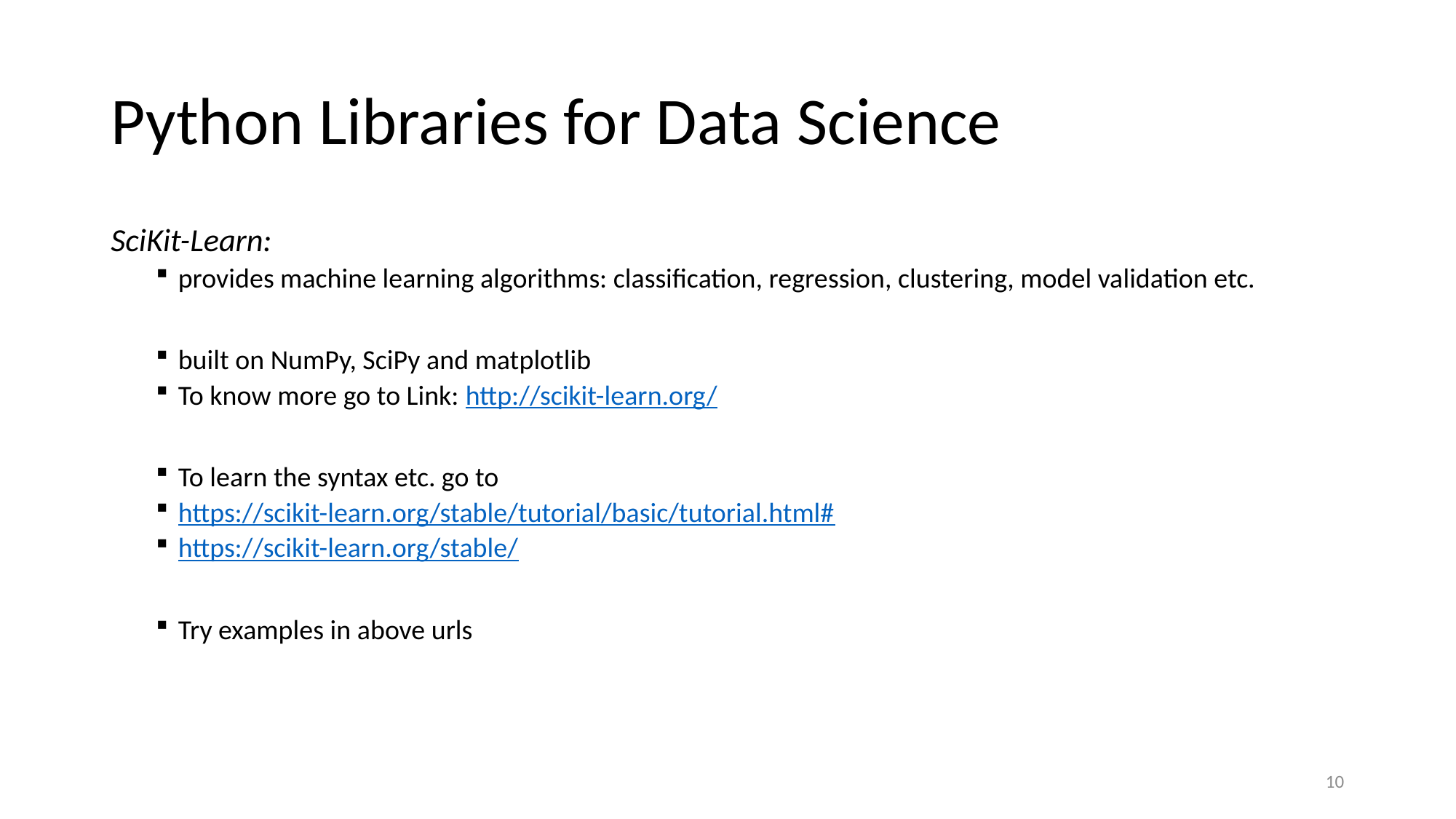

# Python Libraries for Data Science
SciKit-Learn:
provides machine learning algorithms: classification, regression, clustering, model validation etc.

built on NumPy, SciPy and matplotlib
To know more go to Link: http://scikit-learn.org/

To learn the syntax etc. go to
https://scikit-learn.org/stable/tutorial/basic/tutorial.html#
https://scikit-learn.org/stable/

Try examples in above urls

10